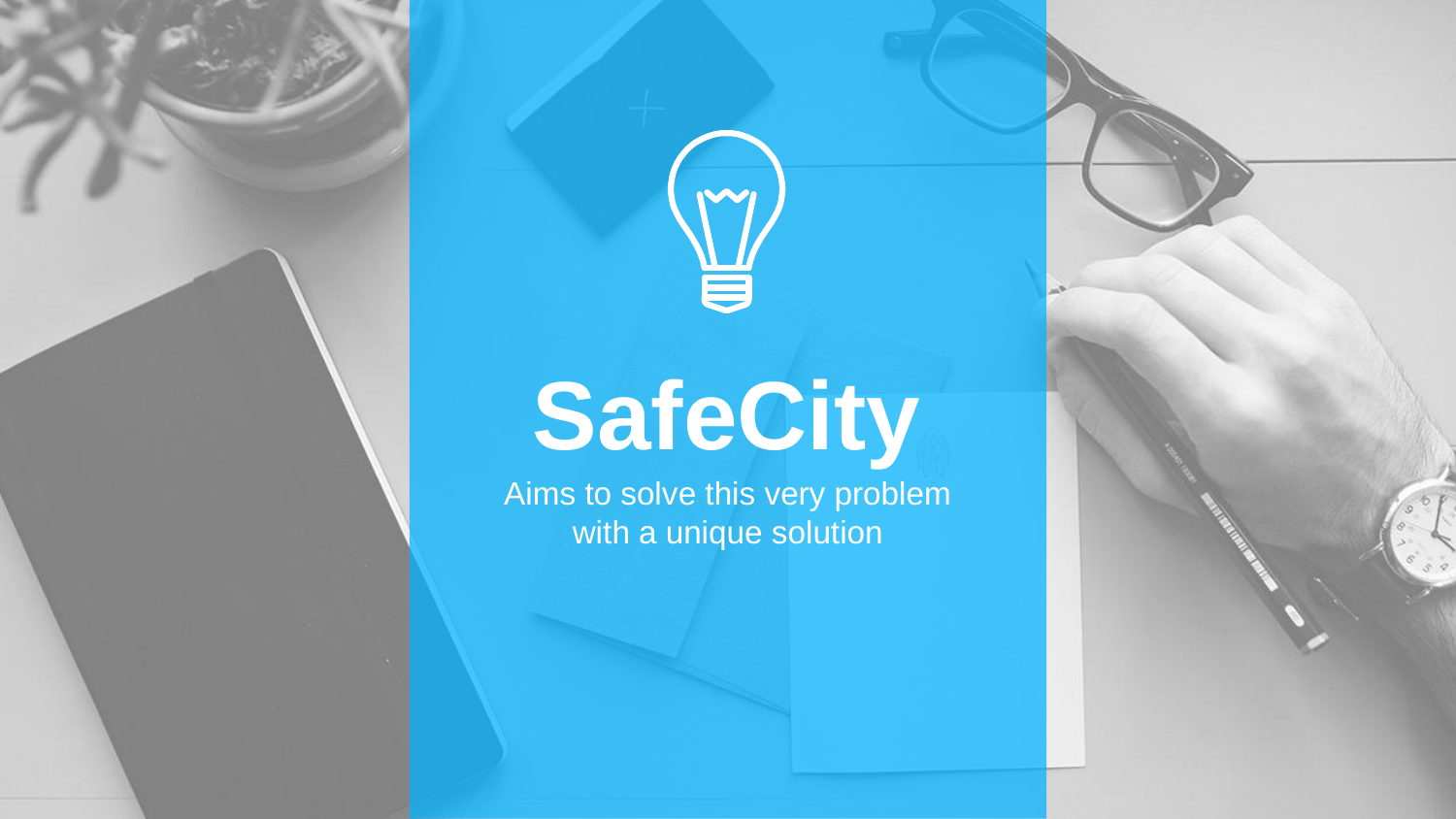

SafeCity
Aims to solve this very problem with a unique solution
5